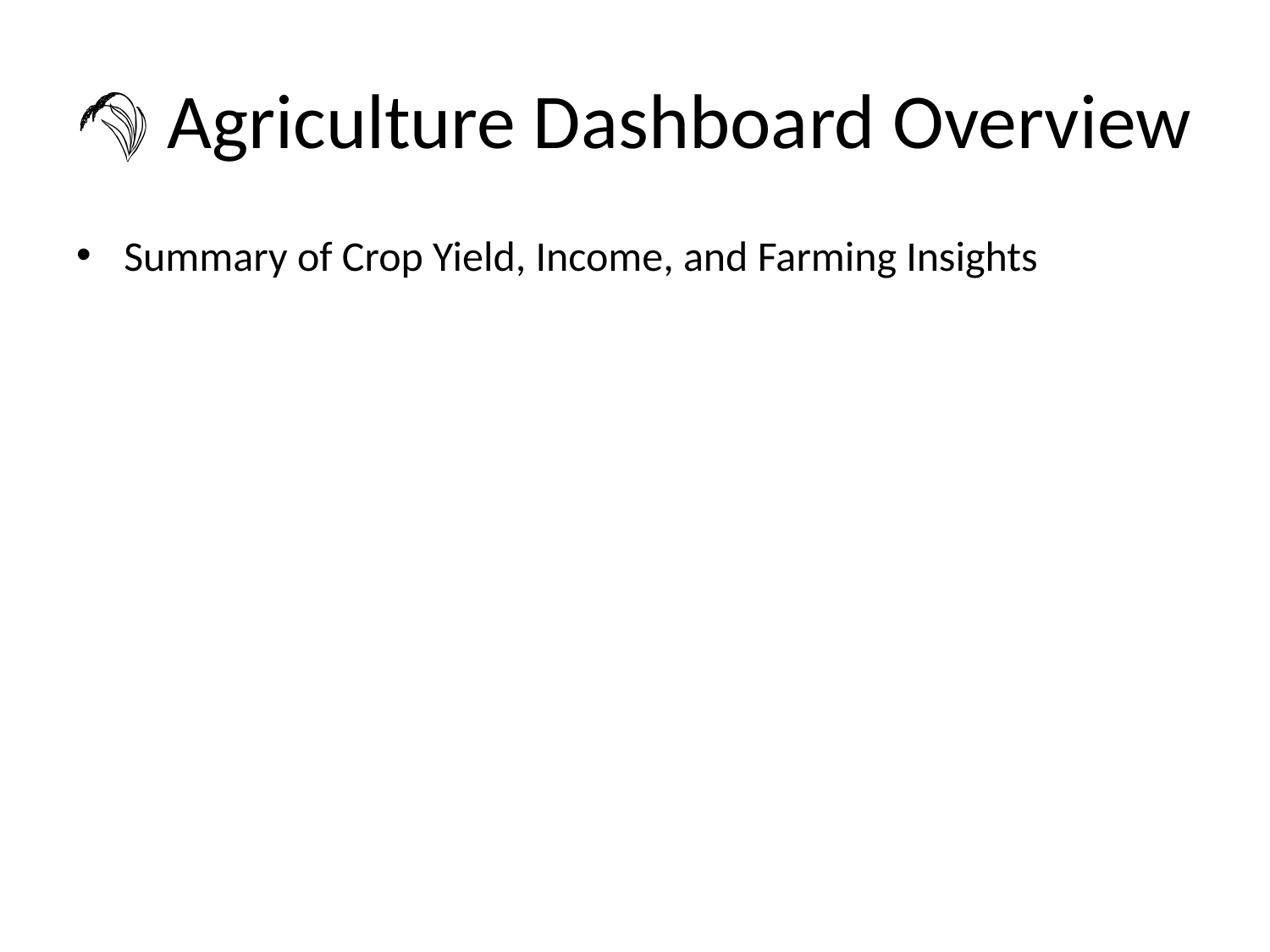

# 🌾 Agriculture Dashboard Overview
Summary of Crop Yield, Income, and Farming Insights